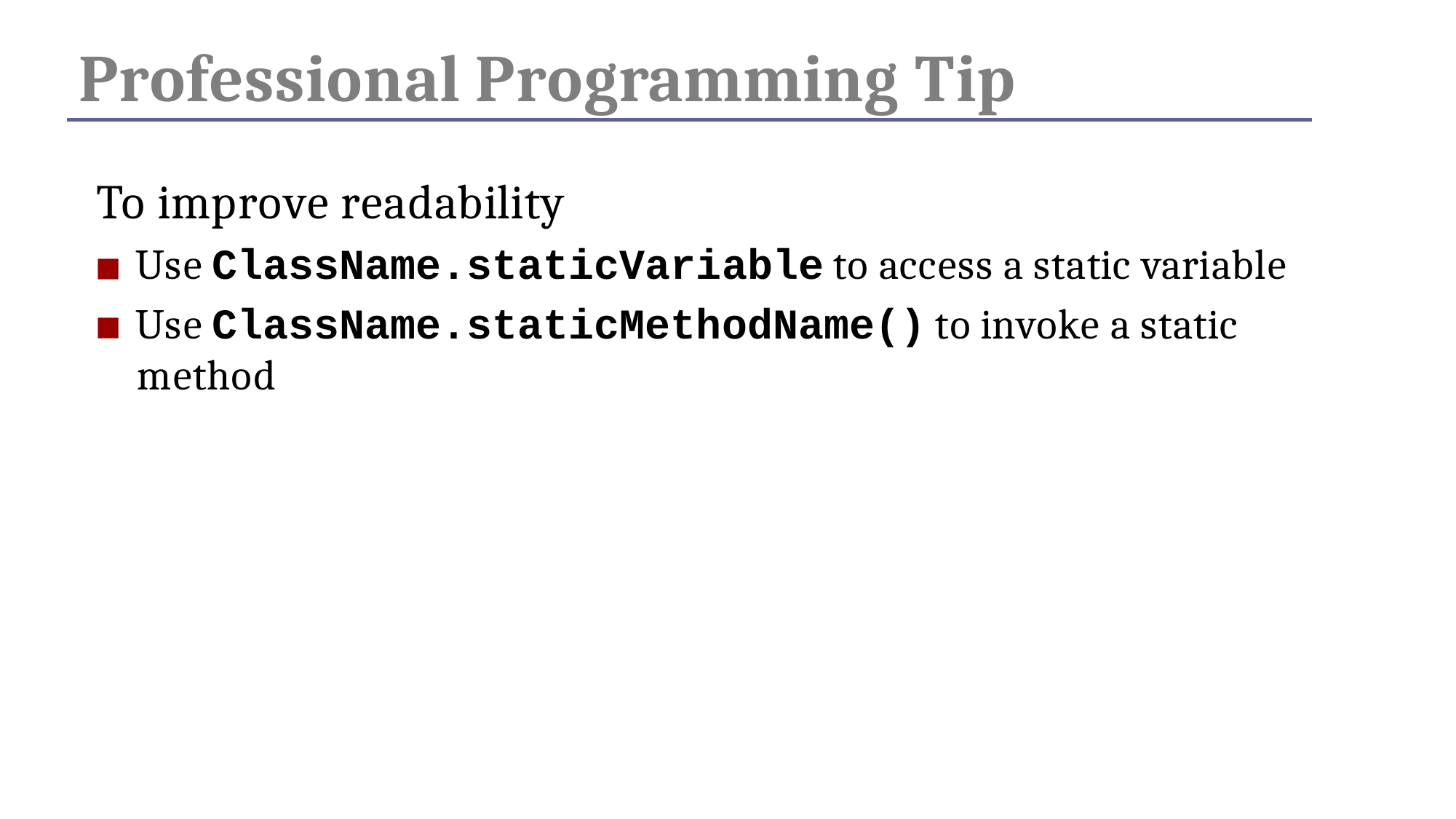

# Professional Programming Tip
To improve readability
Use ClassName.staticVariable to access a static variable
Use ClassName.staticMethodName() to invoke a static method